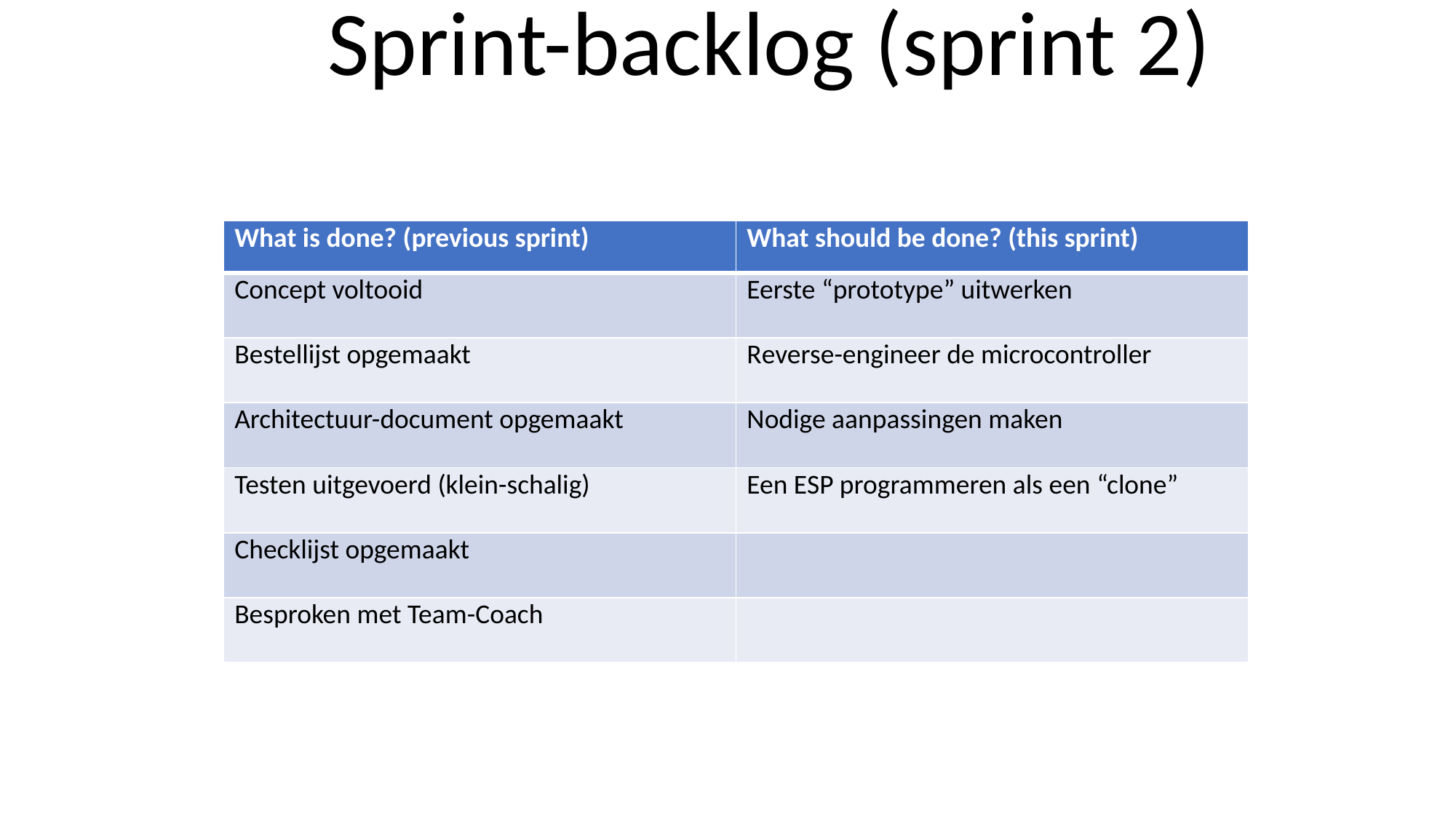

# Sprint-backlog (sprint 2)
| What is done? (previous sprint) | What should be done? (this sprint) |
| --- | --- |
| Concept voltooid | Eerste “prototype” uitwerken |
| Bestellijst opgemaakt | Reverse-engineer de microcontroller |
| Architectuur-document opgemaakt | Nodige aanpassingen maken |
| Testen uitgevoerd (klein-schalig) | Een ESP programmeren als een “clone” |
| Checklijst opgemaakt |  |
| Besproken met Team-Coach |  |